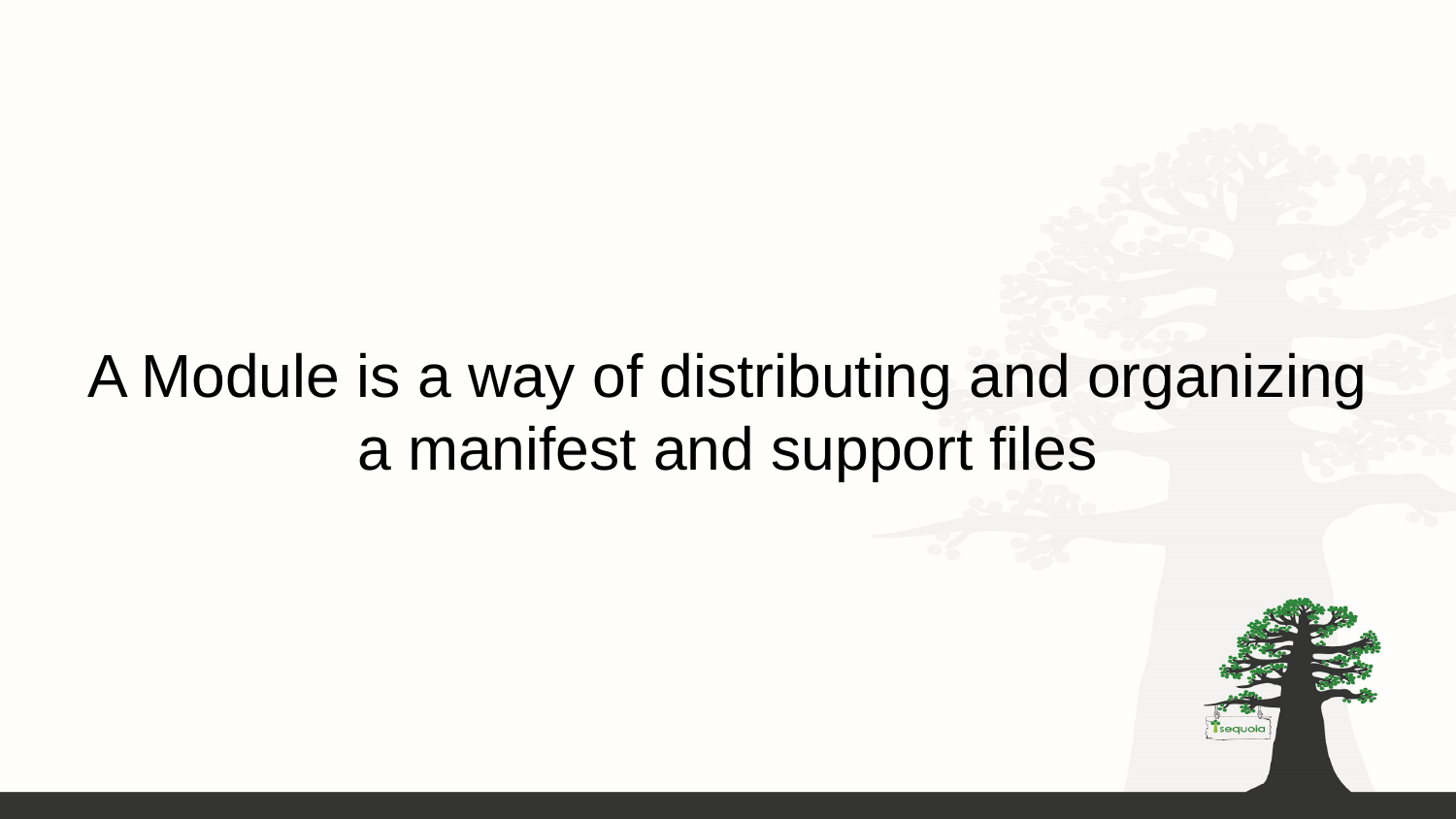

# A Module is a way of distributing and organizing a manifest and support files